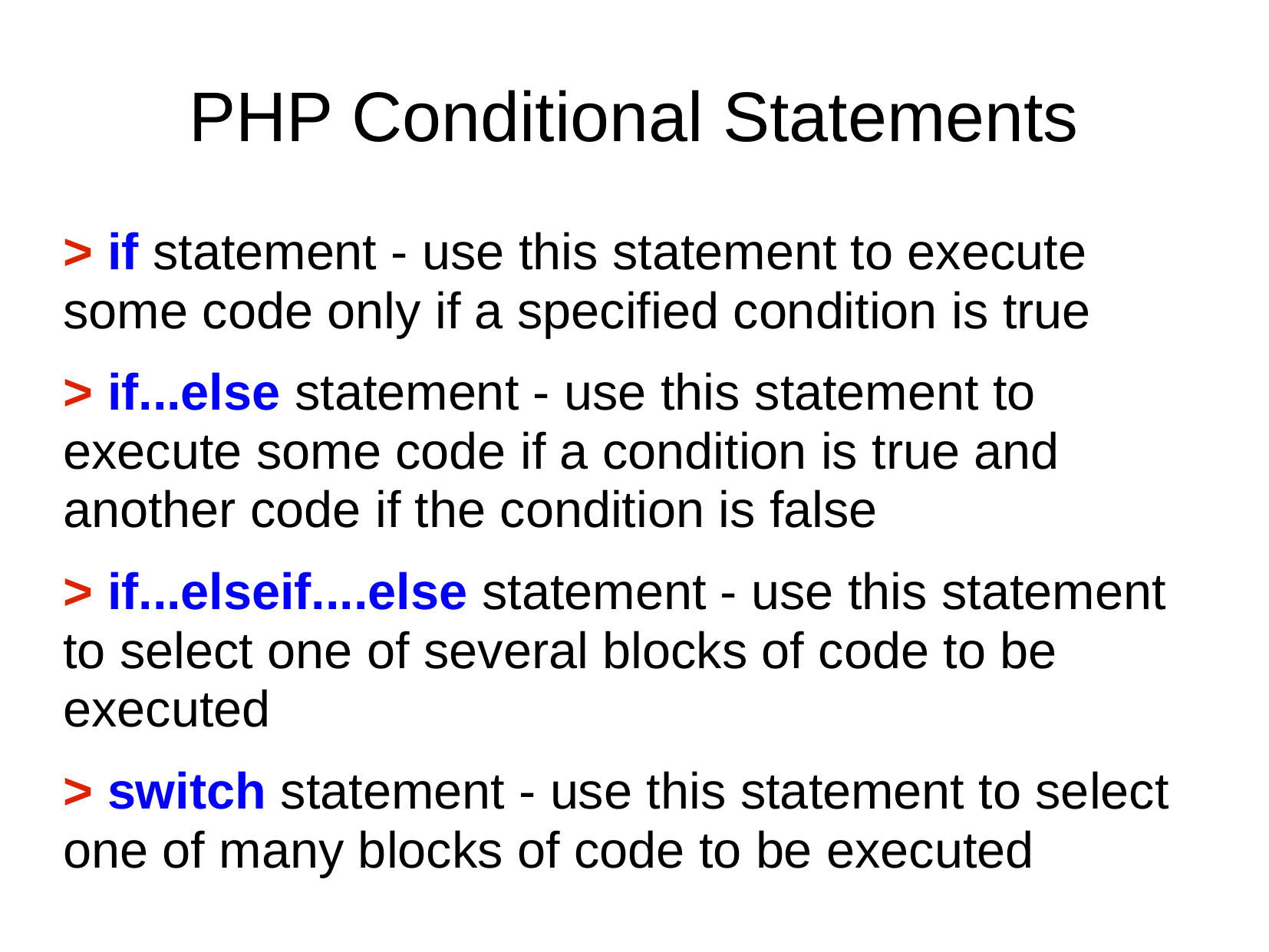

# PHP Conditional Statements
> if statement - use this statement to execute some code only if a specified condition is true
> if...else statement - use this statement to execute some code if a condition is true and another code if the condition is false
> if...elseif....else statement - use this statement to select one of several blocks of code to be executed
> switch statement - use this statement to select one of many blocks of code to be executed